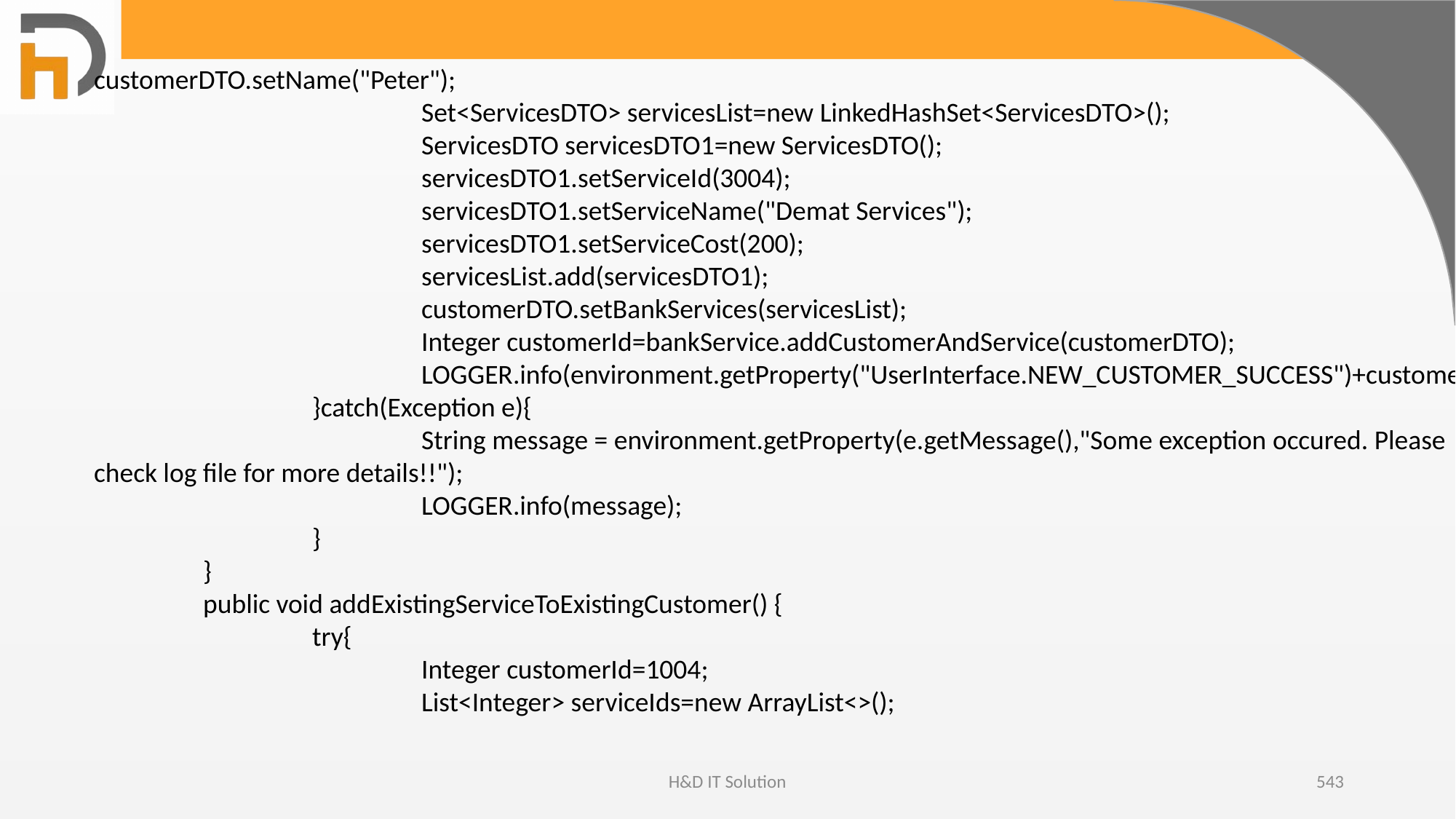

customerDTO.setName("Peter");
			Set<ServicesDTO> servicesList=new LinkedHashSet<ServicesDTO>();
			ServicesDTO servicesDTO1=new ServicesDTO();
			servicesDTO1.setServiceId(3004);
			servicesDTO1.setServiceName("Demat Services");
			servicesDTO1.setServiceCost(200);
			servicesList.add(servicesDTO1);
			customerDTO.setBankServices(servicesList);
			Integer customerId=bankService.addCustomerAndService(customerDTO);
			LOGGER.info(environment.getProperty("UserInterface.NEW_CUSTOMER_SUCCESS")+customerId);
		}catch(Exception e){
			String message = environment.getProperty(e.getMessage(),"Some exception occured. Please check log file for more details!!");
			LOGGER.info(message);
		}
	}
	public void addExistingServiceToExistingCustomer() {
		try{
			Integer customerId=1004;
			List<Integer> serviceIds=new ArrayList<>();

H&D IT Solution
543